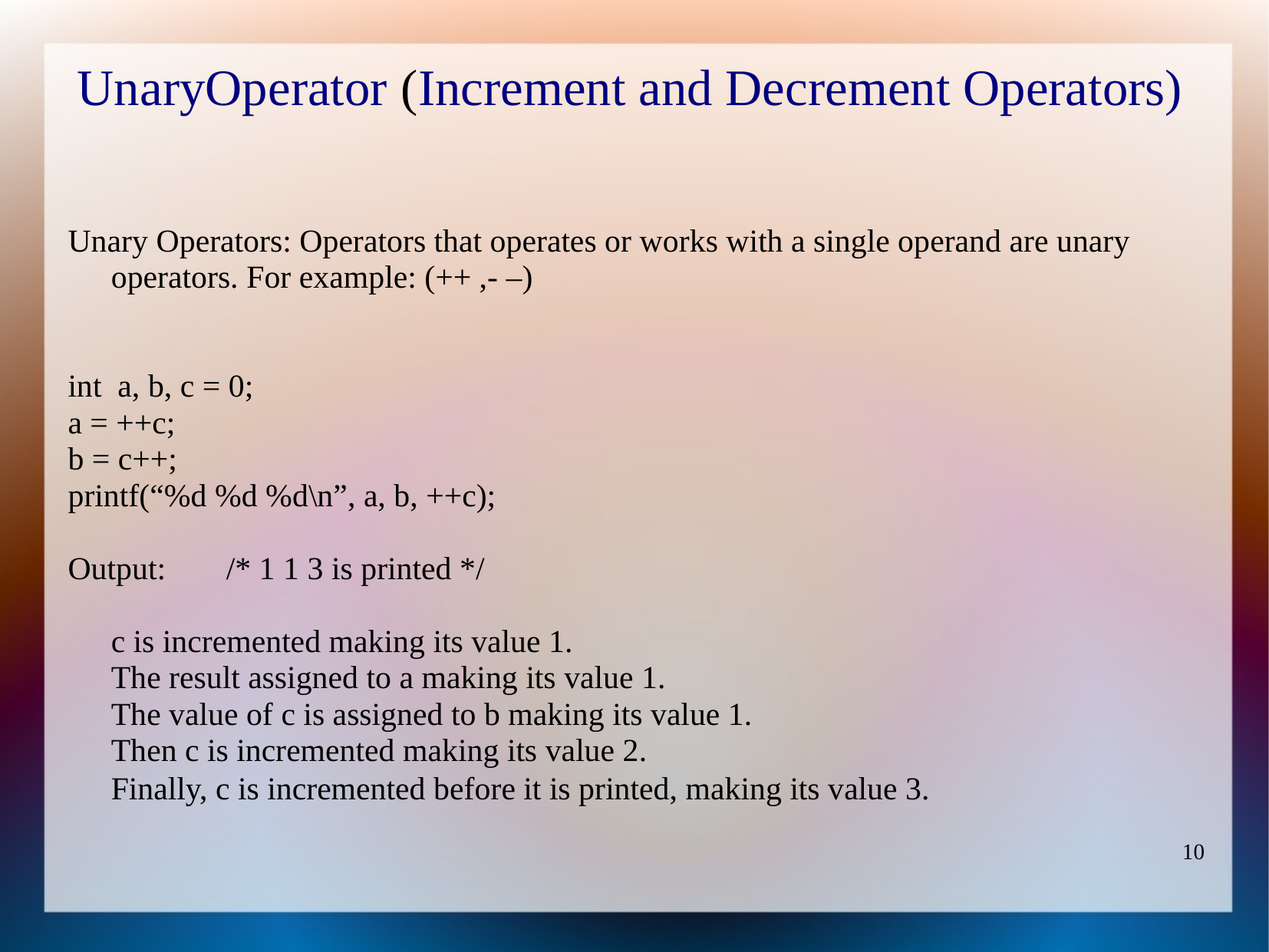

# UnaryOperator (Increment and Decrement Operators)
Unary Operators: Operators that operates or works with a single operand are unary operators. For example: (++ ,- –)

int  a, b, c = 0;
a = ++c;
b = c++;
printf(“%d %d %d\n”, a, b, ++c);

Output:	/* 1 1 3 is printed */

	c is incremented making its value 1.
	The result assigned to a making its value 1.
	The value of c is assigned to b making its value 1.
	Then c is incremented making its value 2.
	Finally, c is incremented before it is printed, making its value 3.
10